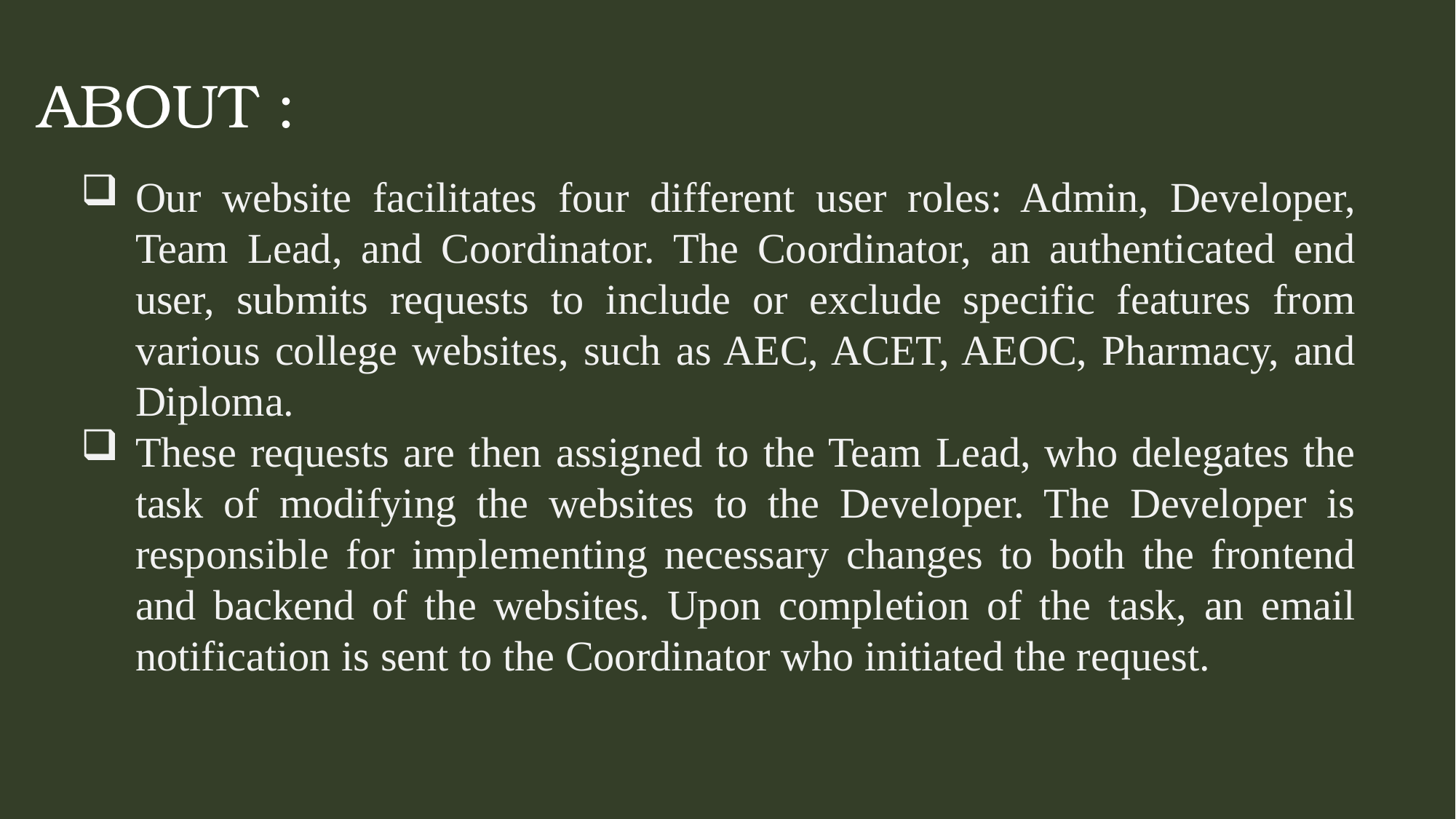

ABOUT :
Our website facilitates four different user roles: Admin, Developer, Team Lead, and Coordinator. The Coordinator, an authenticated end user, submits requests to include or exclude specific features from various college websites, such as AEC, ACET, AEOC, Pharmacy, and Diploma.
These requests are then assigned to the Team Lead, who delegates the task of modifying the websites to the Developer. The Developer is responsible for implementing necessary changes to both the frontend and backend of the websites. Upon completion of the task, an email notification is sent to the Coordinator who initiated the request.